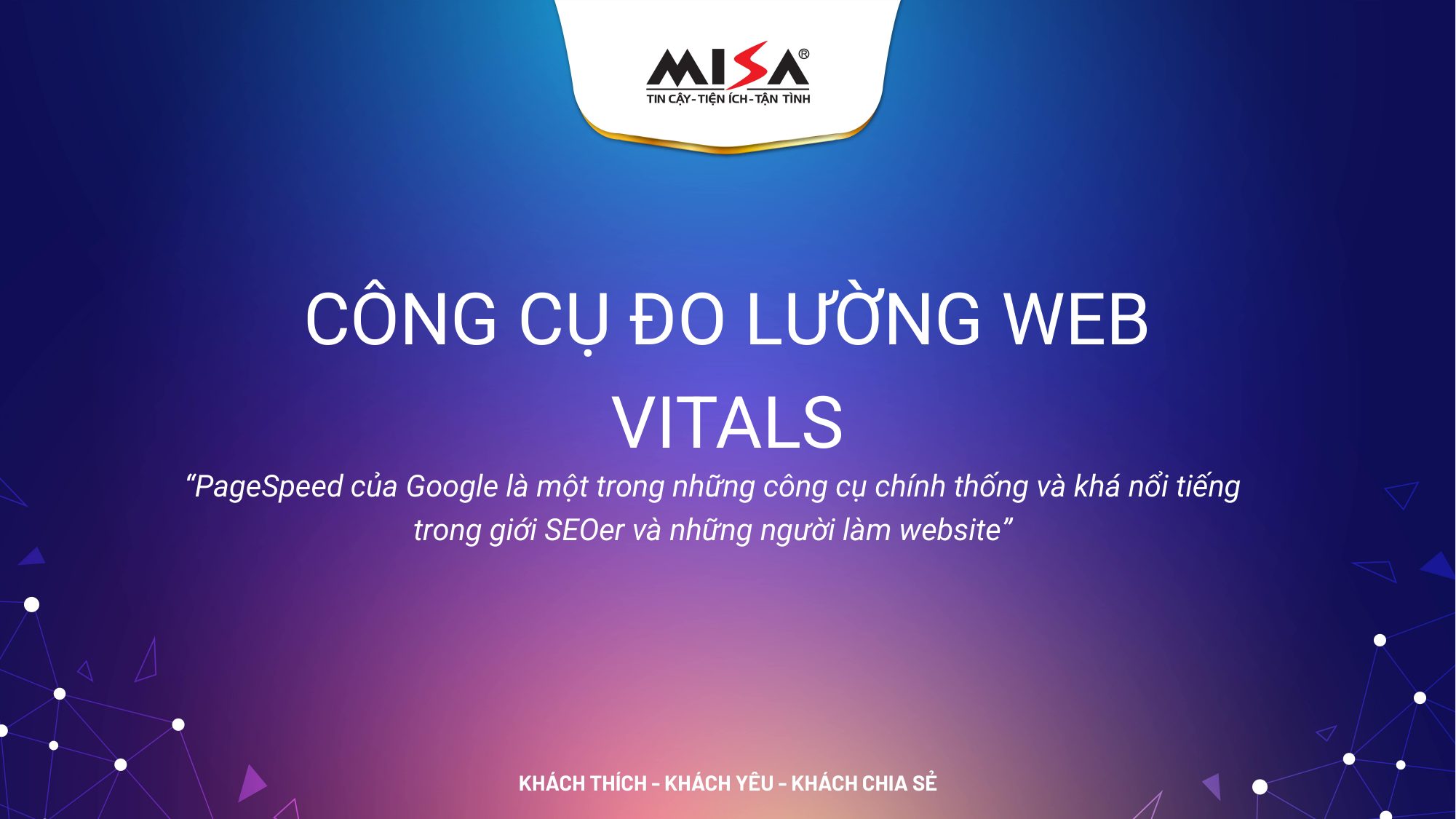

CÔNG CỤ ĐO LƯỜNG WEB VITALS
“PageSpeed của Google là một trong những công cụ chính thống và khá nổi tiếng trong giới SEOer và những người làm website”